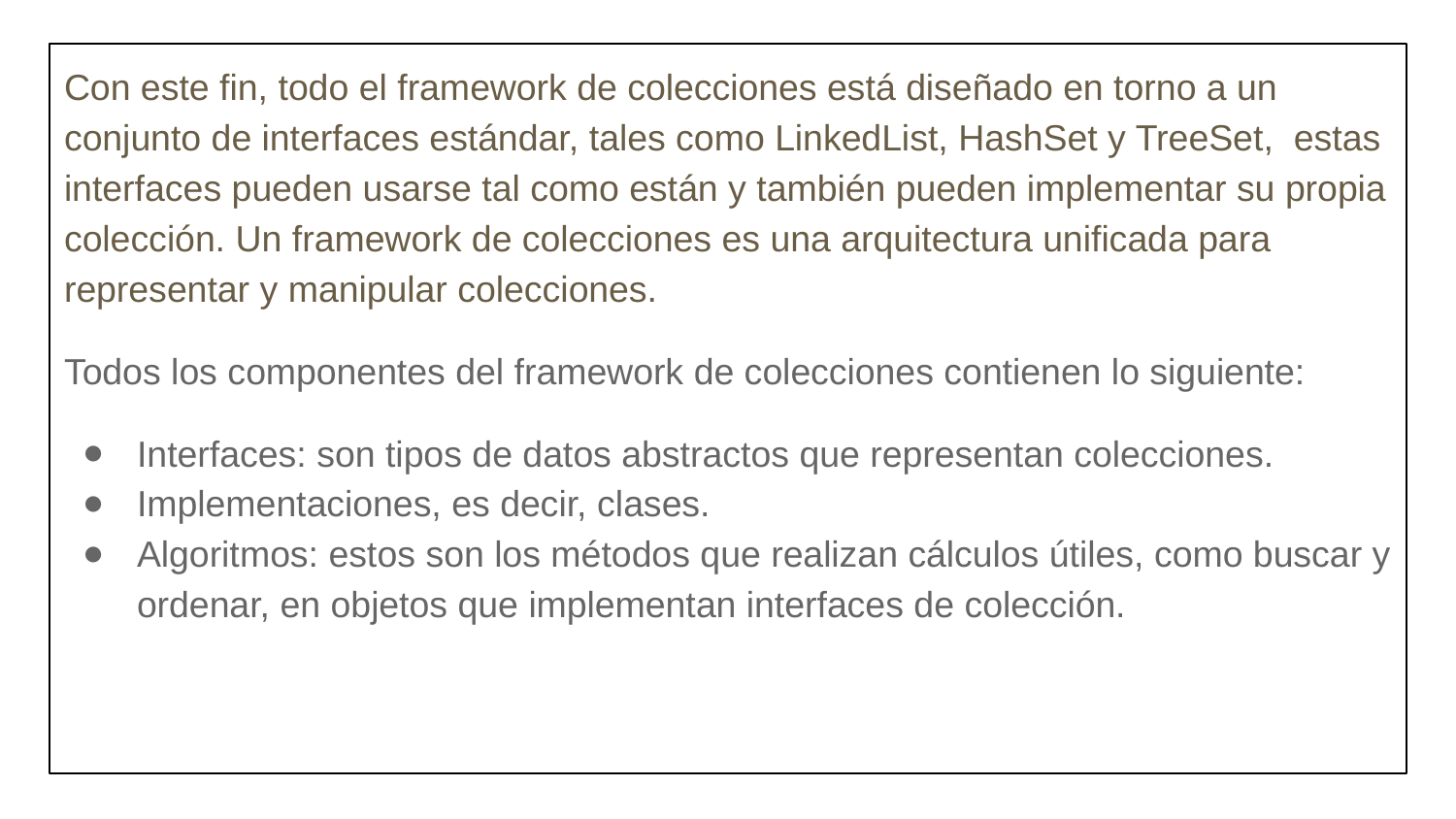

Con este fin, todo el framework de colecciones está diseñado en torno a un conjunto de interfaces estándar, tales como LinkedList, HashSet y TreeSet,  estas interfaces pueden usarse tal como están y también pueden implementar su propia colección. Un framework de colecciones es una arquitectura unificada para representar y manipular colecciones.
Todos los componentes del framework de colecciones contienen lo siguiente:
Interfaces: son tipos de datos abstractos que representan colecciones.
Implementaciones, es decir, clases.
Algoritmos: estos son los métodos que realizan cálculos útiles, como buscar y ordenar, en objetos que implementan interfaces de colección.